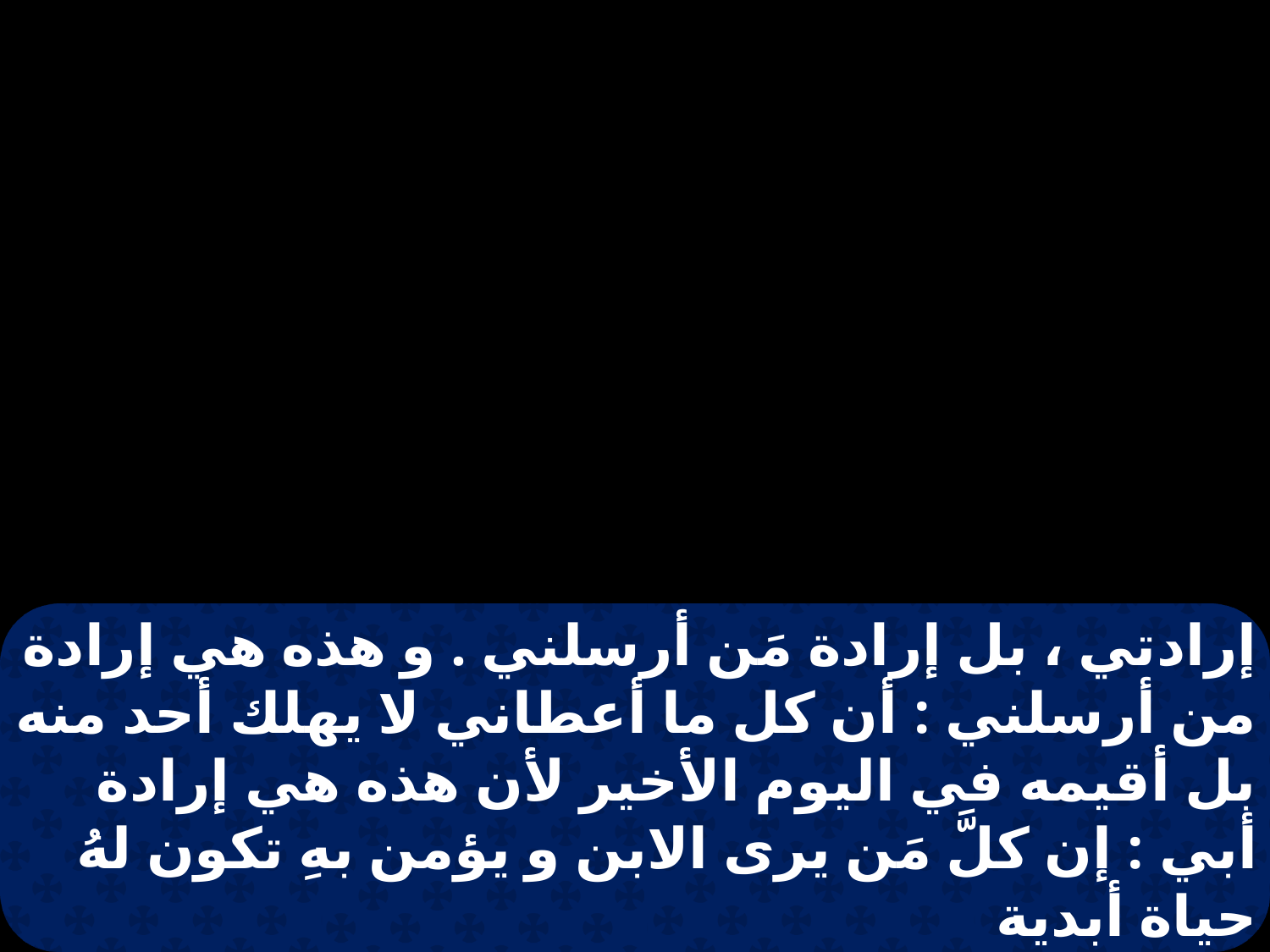

إرادتي ، بل إرادة مَن أرسلني . و هذه هي إرادة من أرسلني : أن كل ما أعطاني لا يهلك أحد منه بل أقيمه في اليوم الأخير لأن هذه هي إرادة أبي : إن كلَّ مَن يرى الابن و يؤمن بهِ تكون لهُ حياة أبدية